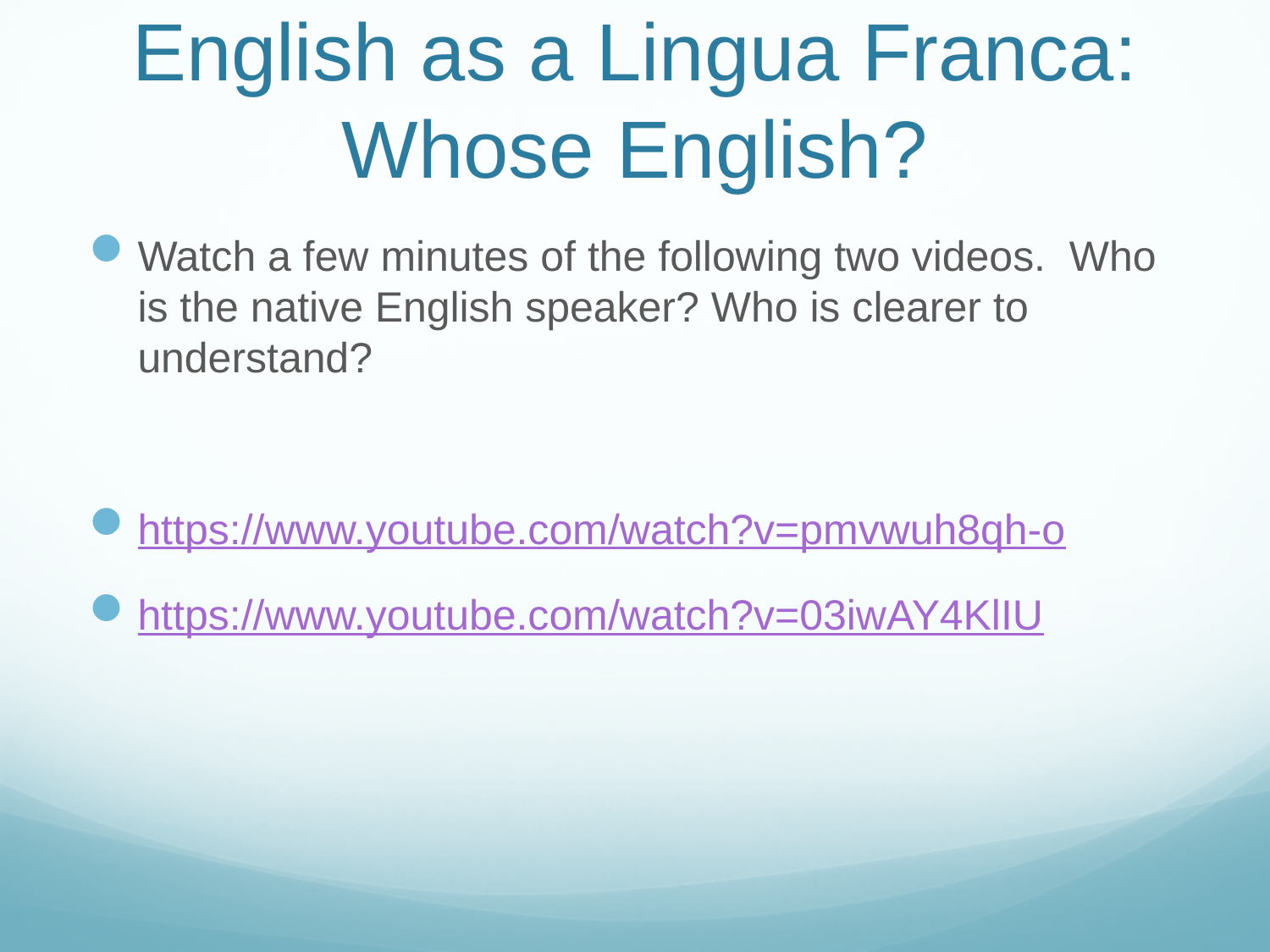

# English as a Lingua Franca: Whose English?
Watch a few minutes of the following two videos.  Who is the native English speaker? Who is clearer to understand?

https://www.youtube.com/watch?v=pmvwuh8qh-o
https://www.youtube.com/watch?v=03iwAY4KlIU